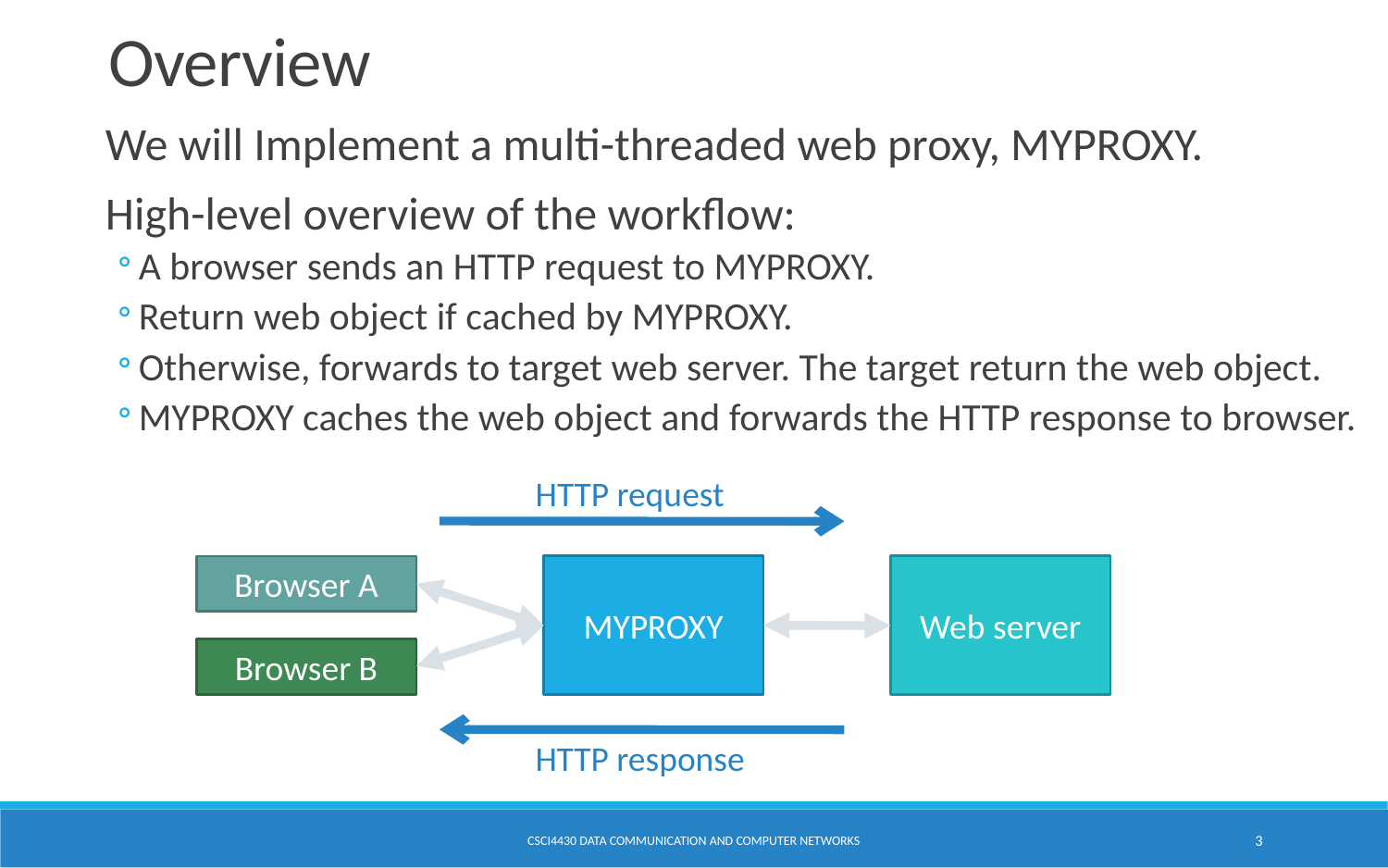

Overview
We will Implement a multi-threaded web proxy, MYPROXY.
High-level overview of the workflow:
A browser sends an HTTP request to MYPROXY.
Return web object if cached by MYPROXY.
Otherwise, forwards to target web server. The target return the web object.
MYPROXY caches the web object and forwards the HTTP response to browser.
HTTP request
Browser A
MYPROXY
Web server
Browser B
HTTP response
CSCI4430 Data Communication and Computer Networks
3